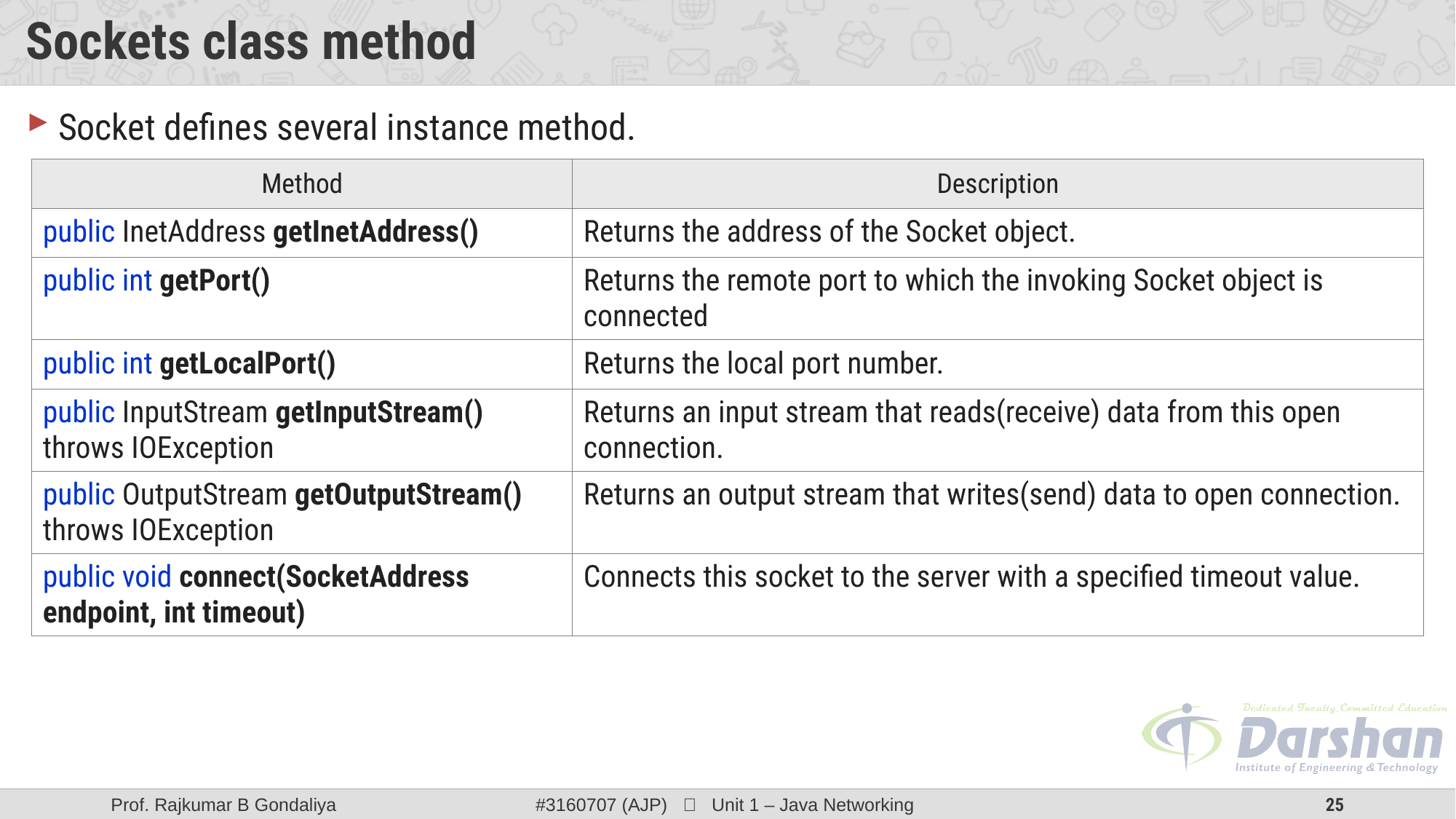

# Sockets class method
Socket defines several instance method.
| Method | Description |
| --- | --- |
| public InetAddress getInetAddress() | Returns the address of the Socket object. |
| public int getPort() | Returns the remote port to which the invoking Socket object is connected |
| public int getLocalPort() | Returns the local port number. |
| public InputStream getInputStream() throws IOException | Returns an input stream that reads(receive) data from this open connection. |
| public OutputStream getOutputStream() throws IOException | Returns an output stream that writes(send) data to open connection. |
| public void connect(SocketAddress endpoint, int timeout) | Connects this socket to the server with a specified timeout value. |